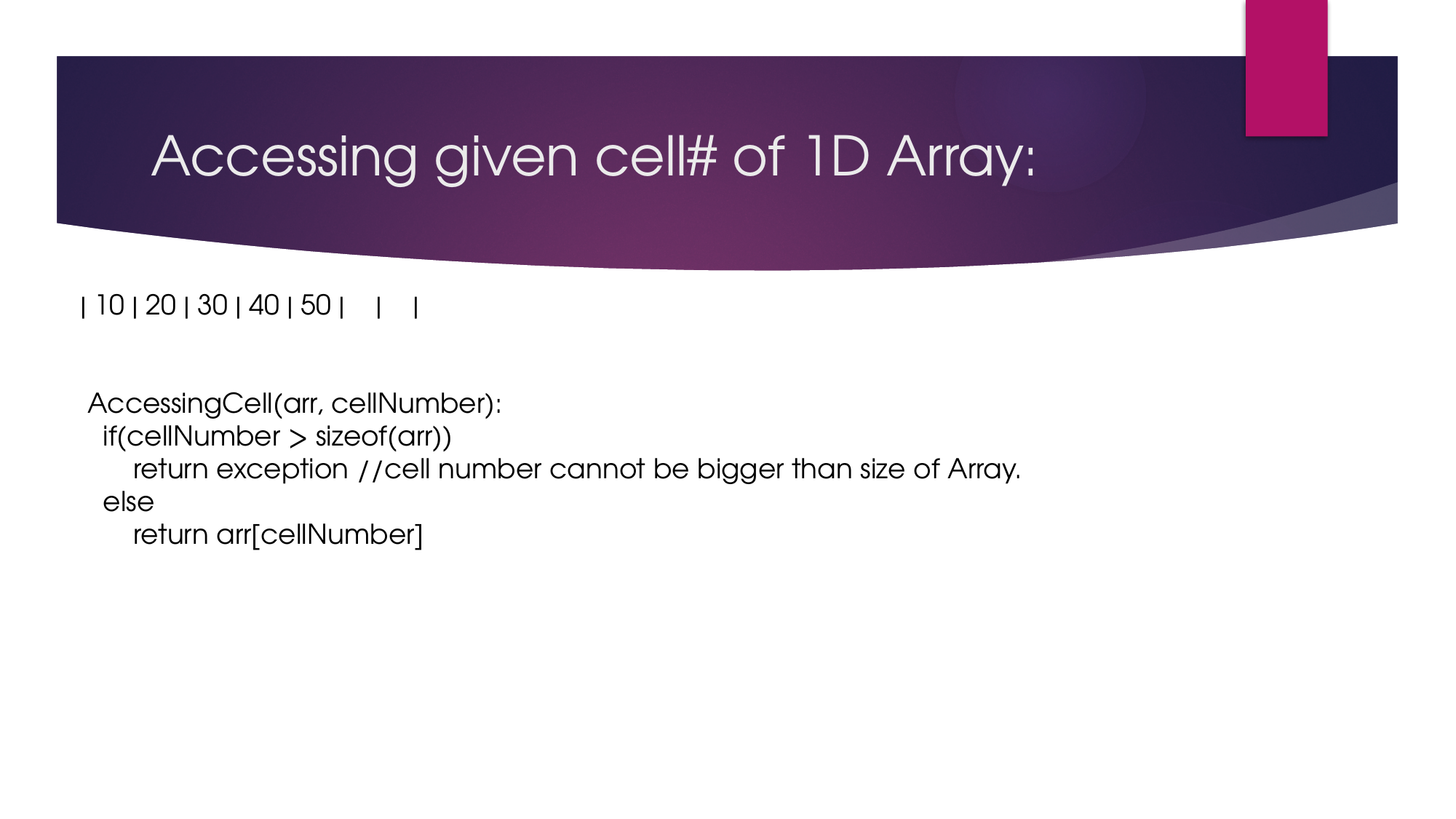

# Accessing given cell# of 1D Array:
 | 10 | 20 | 30 | 40 | 50 |    |    |

  AccessingCell(arr, cellNumber):
    if(cellNumber > sizeof(arr))
        return exception //cell number cannot be bigger than size of Array.
    else
        return arr[cellNumber]